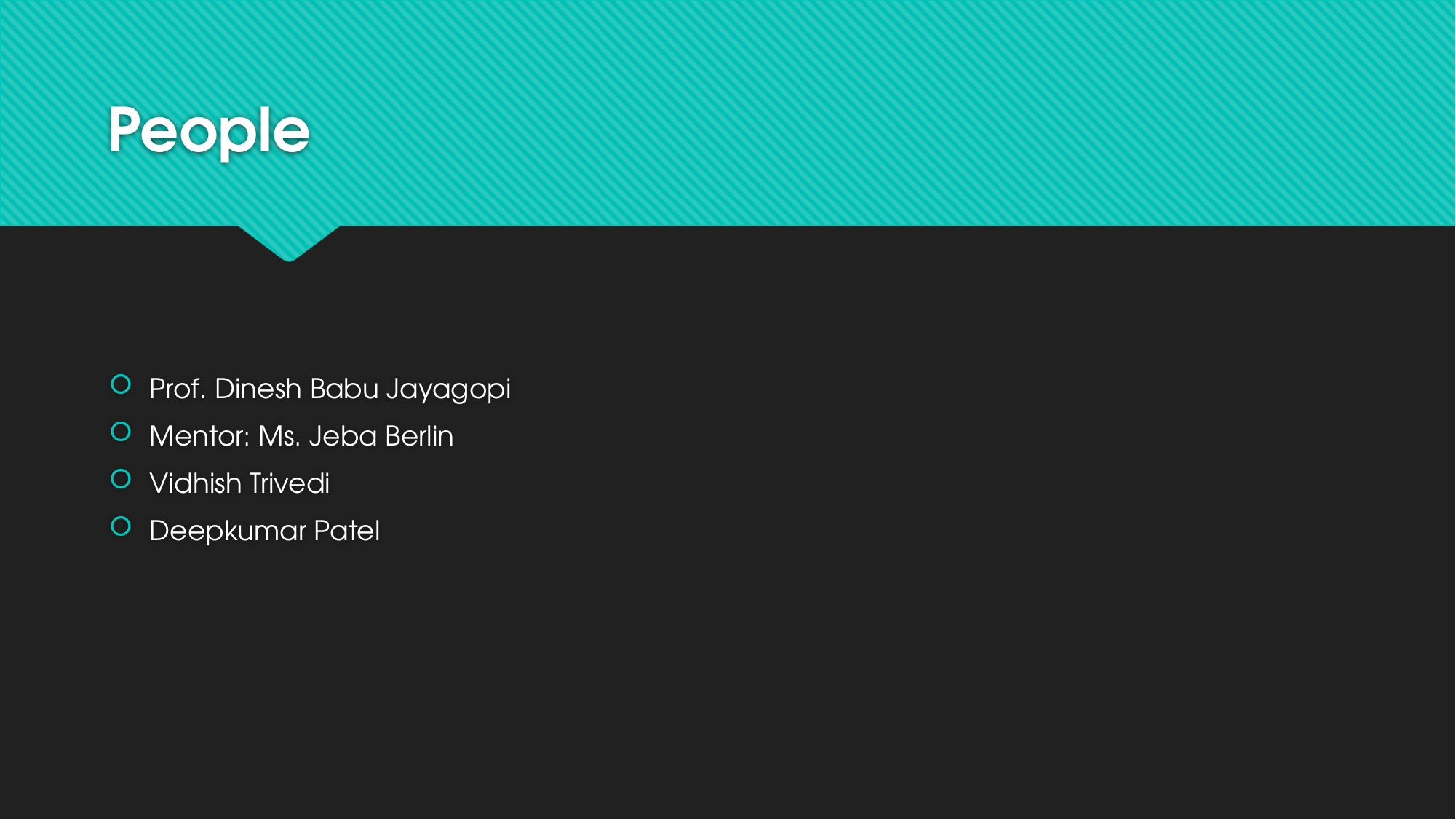

# People
Prof. Dinesh Babu Jayagopi
Mentor: Ms. Jeba Berlin
Vidhish Trivedi
Deepkumar Patel